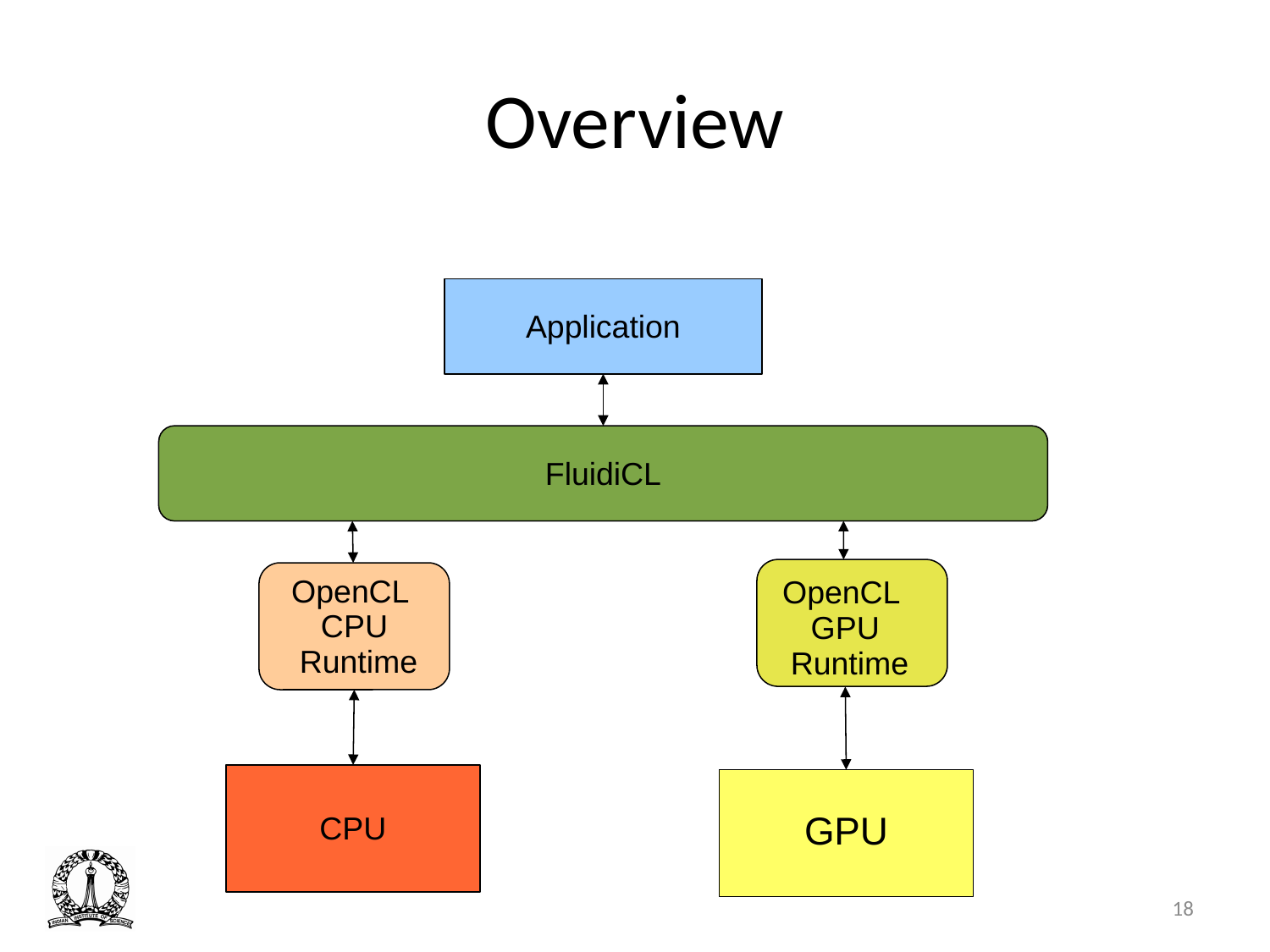

# Overview

Application
FluidiCL

OpenCL
CPU
 Runtime
OpenCL
GPU
 Runtime
CPU

GPU
18